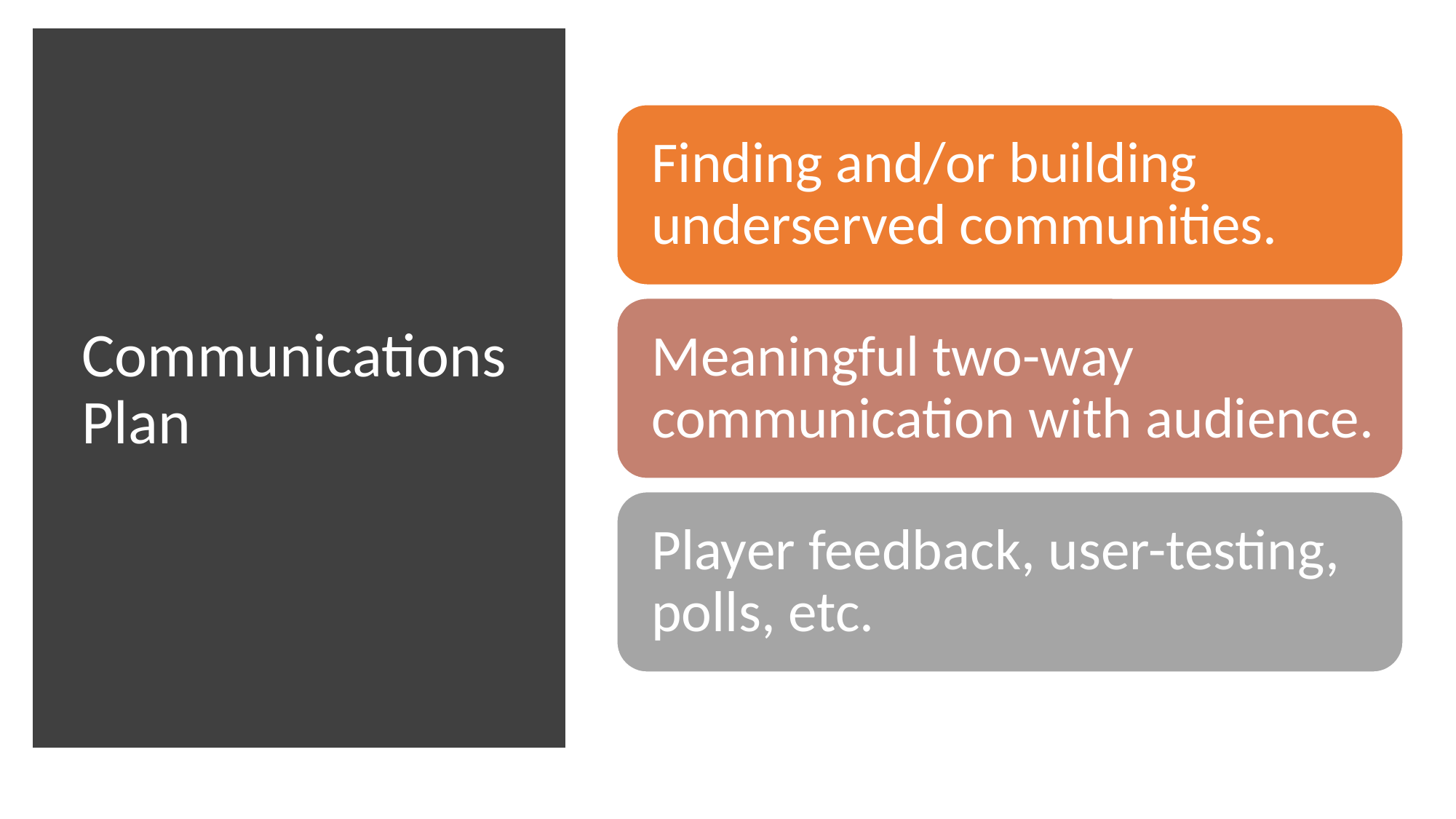

Finding and/or building underserved communities.
Meaningful two-way communication with audience.
Player feedback, user-testing, polls, etc.
# Communications Plan